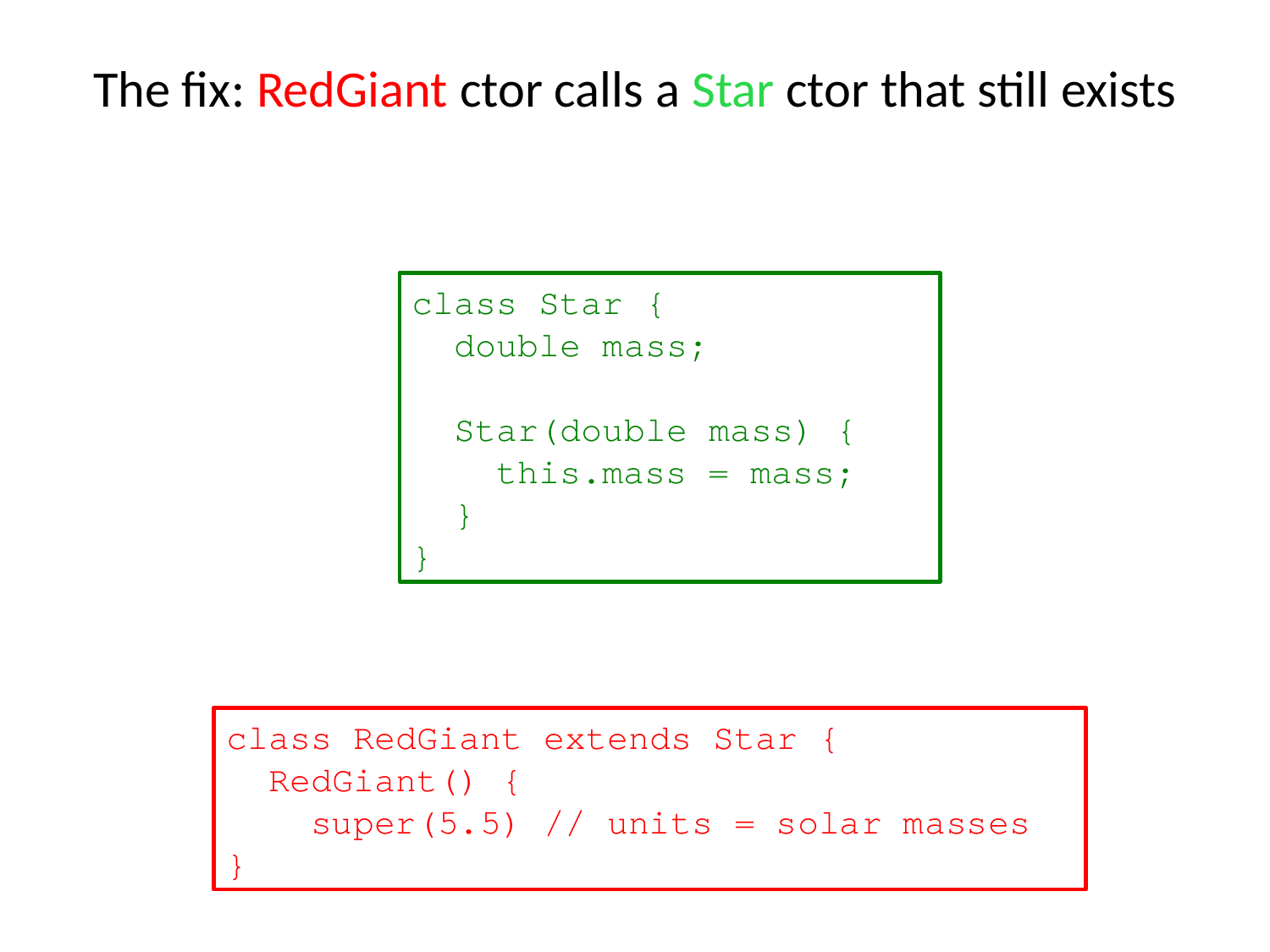

# The fix: RedGiant ctor calls a Star ctor that still exists
class Star {
  double mass;

  Star(double mass) {
    this.mass = mass;
  }
}
class RedGiant extends Star {
  RedGiant() {
    super(5.5) // units = solar masses
}